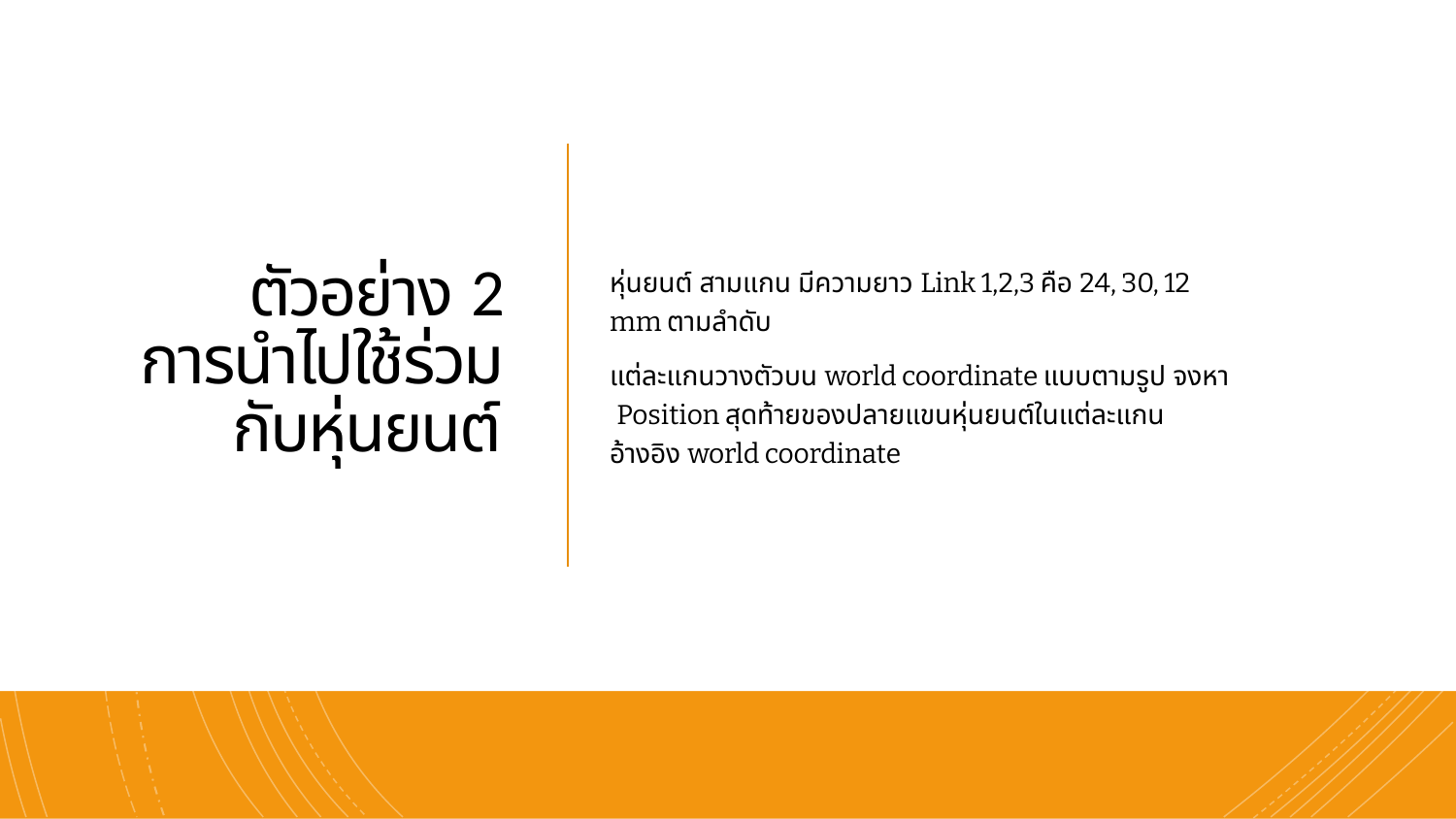

# ตัวอย่าง 2 การนำไปใช้ร่วมกับหุ่นยนต์
หุ่นยนต์ สามแกน มีความยาว Link 1,2,3 คือ 24, 30, 12 mm ตามลำดับ
แต่ละแกนวางตัวบน world coordinate แบบตามรูป จงหา Position สุดท้ายของปลายแขนหุ่นยนต์ในแต่ละแกน อ้างอิง world coordinate